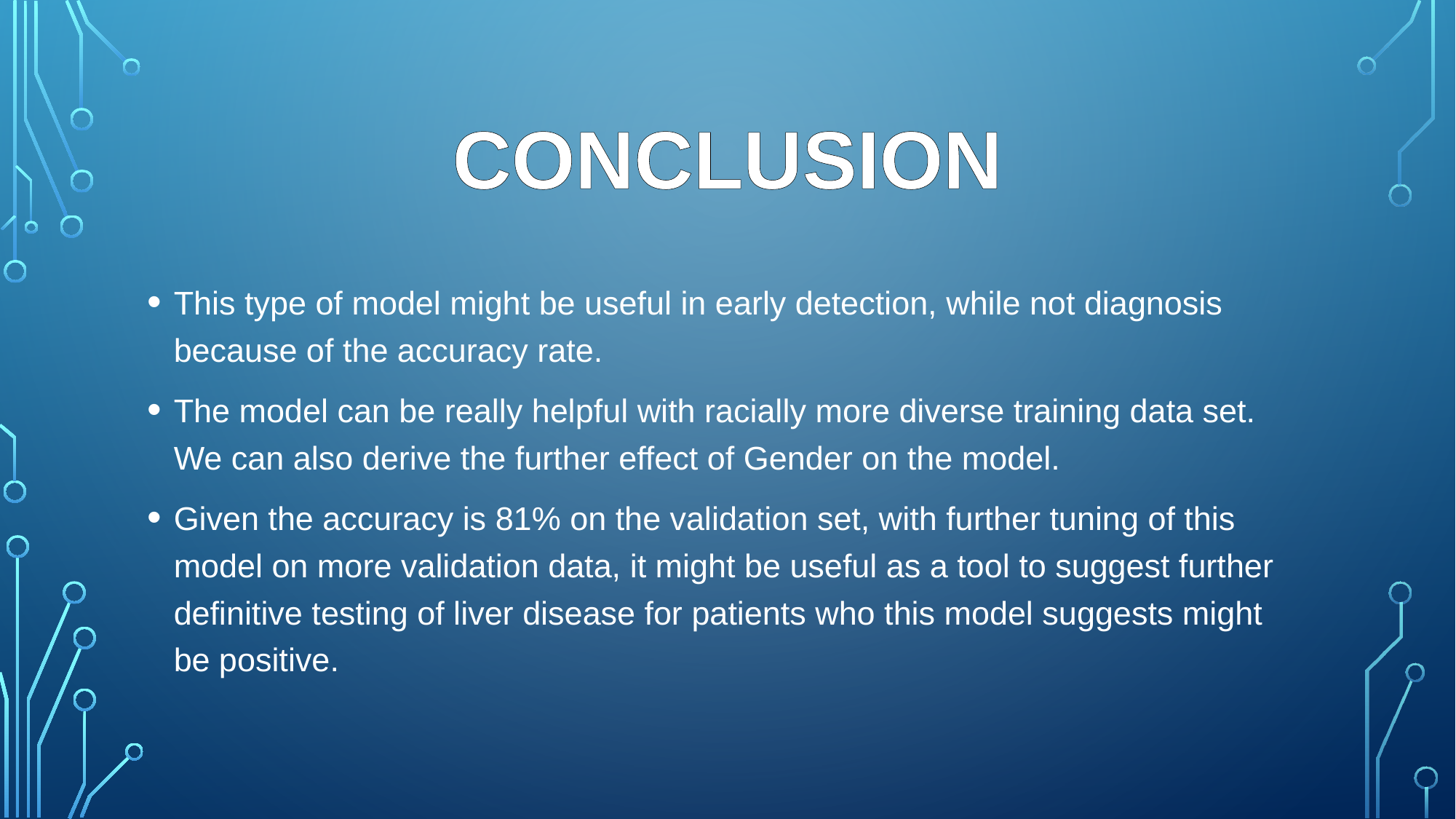

# CONCLUSION
This type of model might be useful in early detection, while not diagnosis because of the accuracy rate.
The model can be really helpful with racially more diverse training data set. We can also derive the further effect of Gender on the model.
Given the accuracy is 81% on the validation set, with further tuning of this model on more validation data, it might be useful as a tool to suggest further definitive testing of liver disease for patients who this model suggests might be positive.